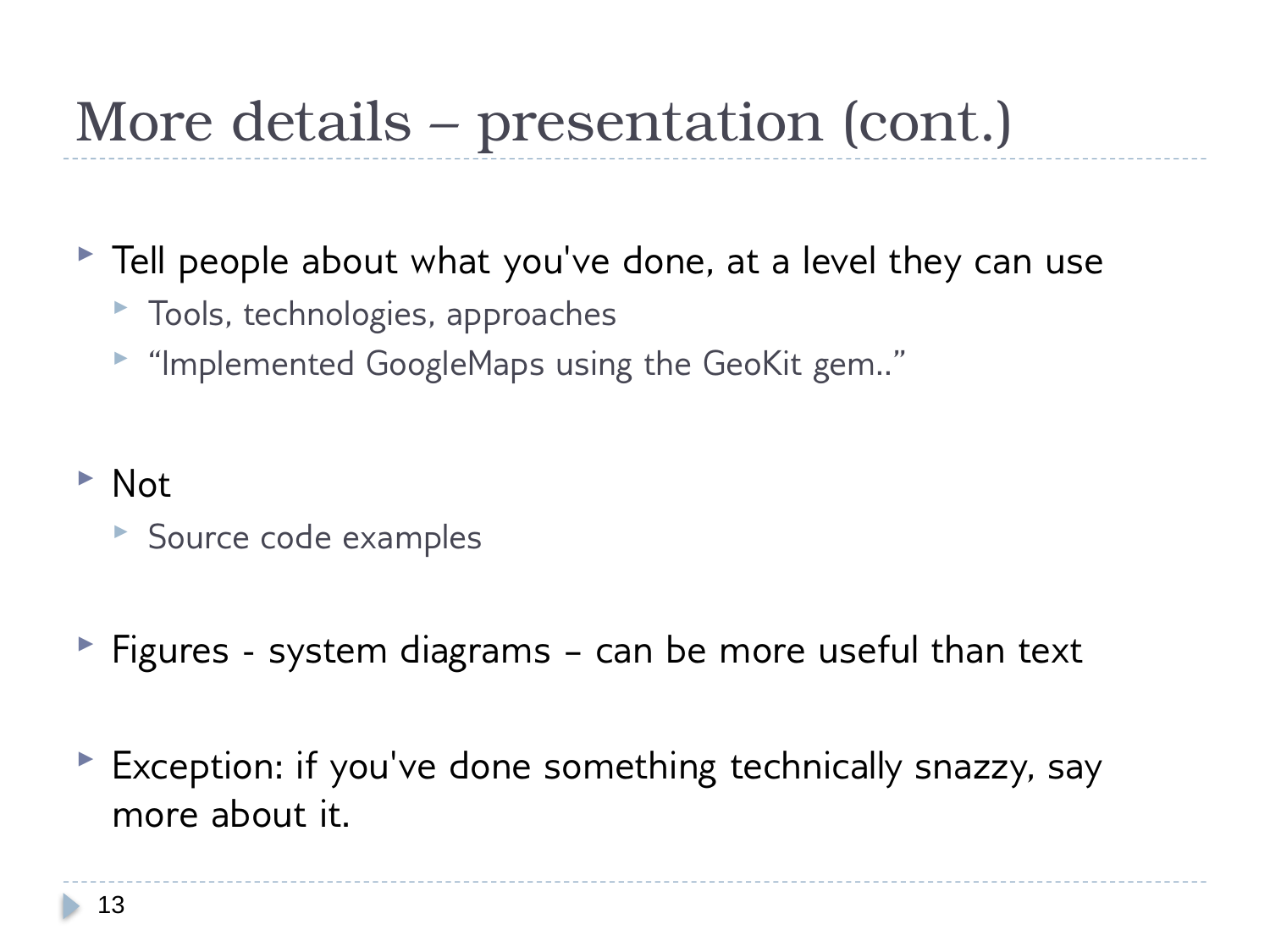

# More details – presentation (cont.)

Tell people about what you've done, at a level they can use
Tools, technologies, approaches
“Implemented GoogleMaps using the GeoKit gem..”

Not
Source code examples

Figures - system diagrams – can be more useful than text

Exception: if you've done something technically snazzy, say more about it.
13